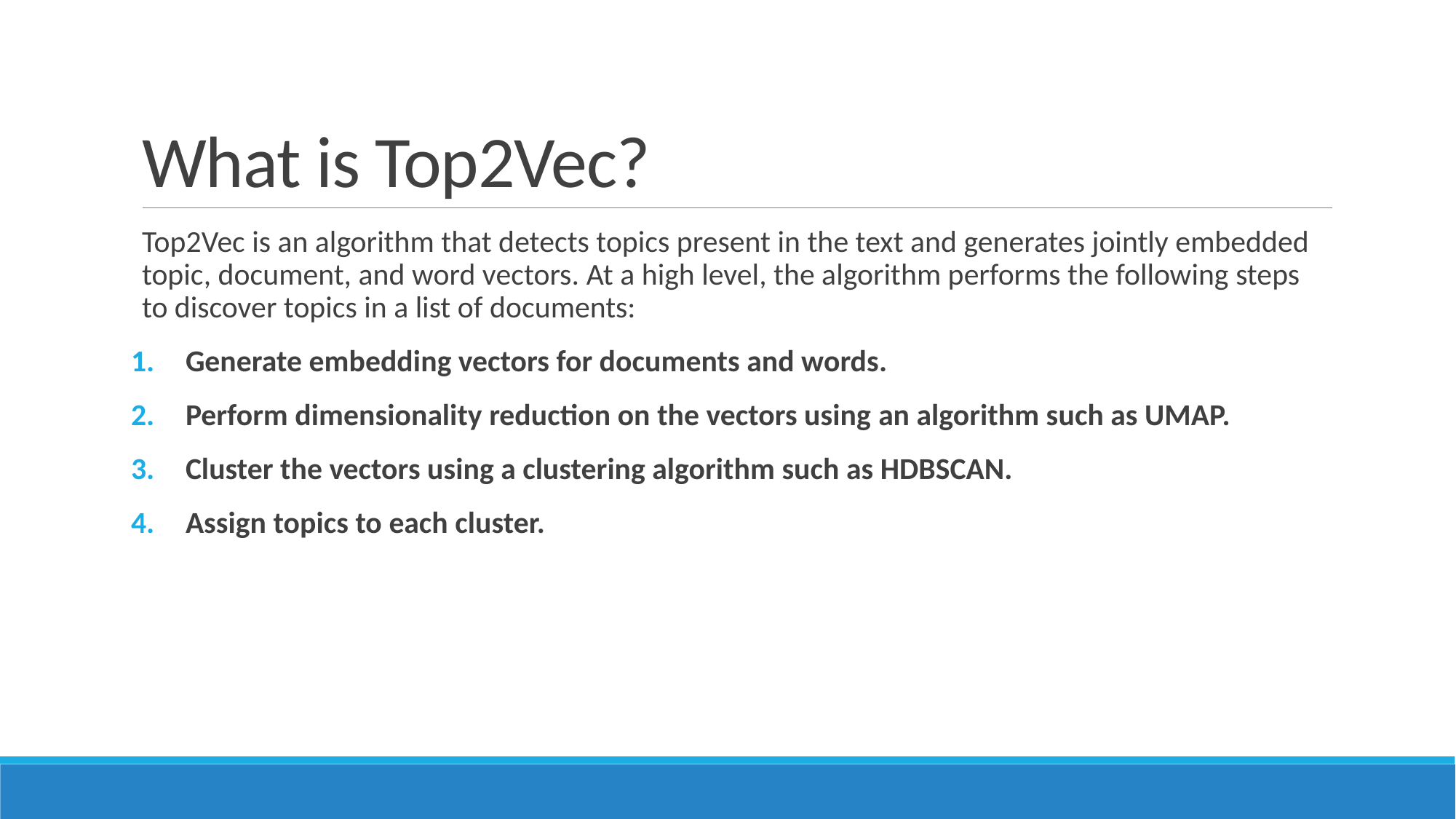

# What is Top2Vec?
Top2Vec is an algorithm that detects topics present in the text and generates jointly embedded topic, document, and word vectors. At a high level, the algorithm performs the following steps to discover topics in a list of documents:
Generate embedding vectors for documents and words.
Perform dimensionality reduction on the vectors using an algorithm such as UMAP.
Cluster the vectors using a clustering algorithm such as HDBSCAN.
Assign topics to each cluster.